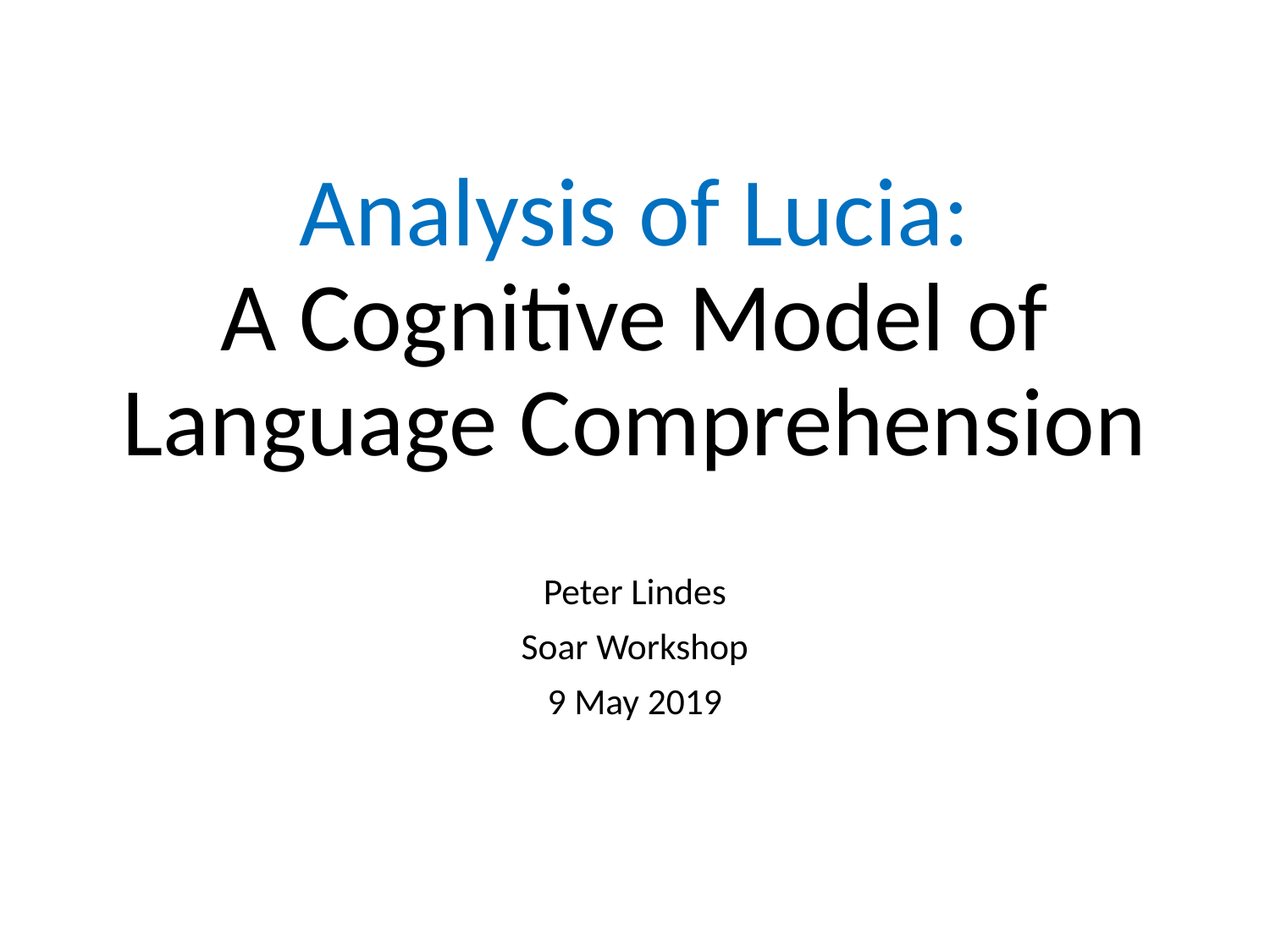

# Analysis of Lucia: A Cognitive Model of Language Comprehension
Peter Lindes
Soar Workshop
9 May 2019